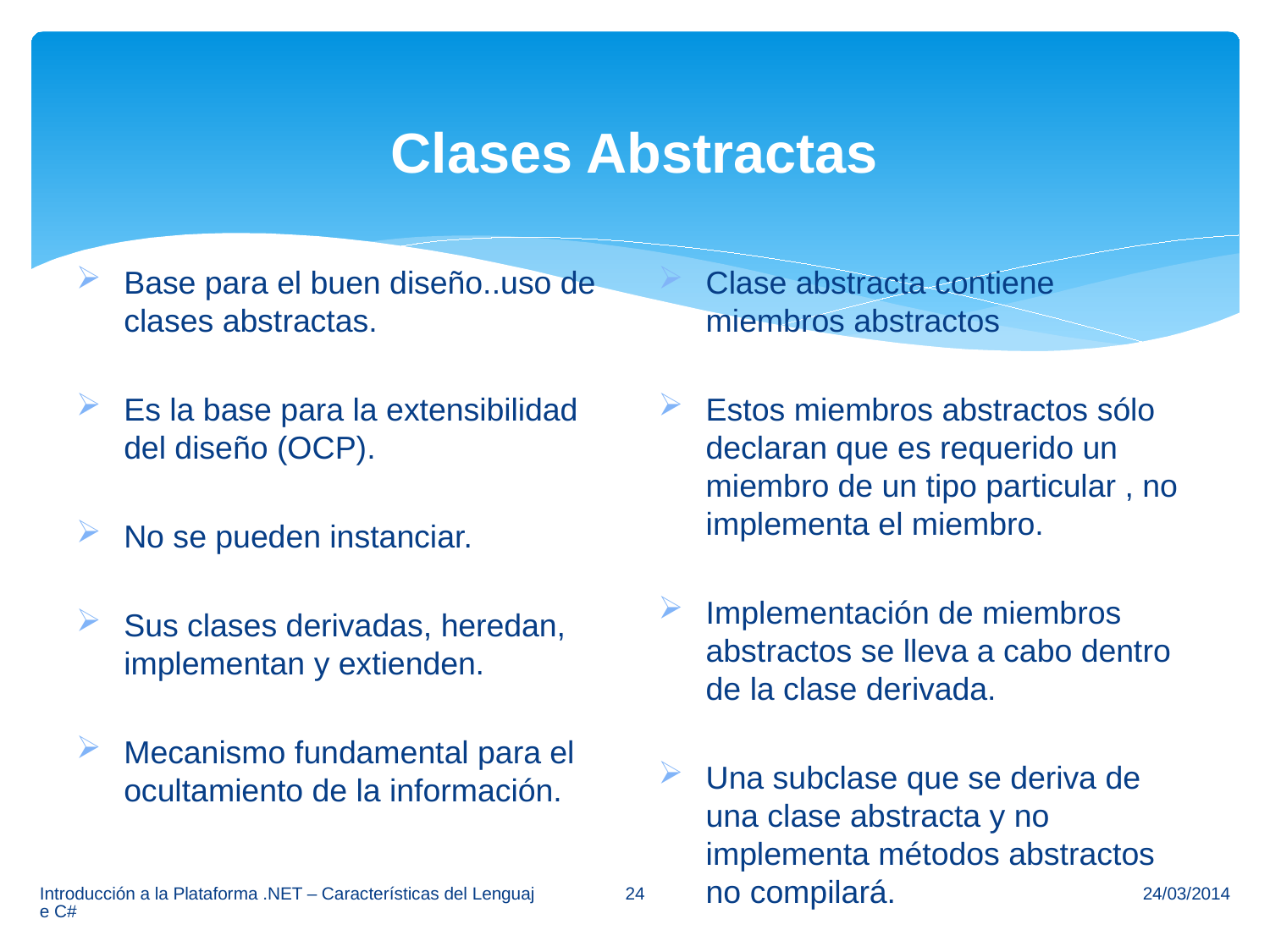

# Clases Abstractas
Base para el buen diseño..uso de clases abstractas.

Es la base para la extensibilidad del diseño (OCP).

No se pueden instanciar.

Sus clases derivadas, heredan, implementan y extienden.

Mecanismo fundamental para el ocultamiento de la información.
Clase abstracta contiene miembros abstractos

Estos miembros abstractos sólo declaran que es requerido un miembro de un tipo particular , no implementa el miembro.

Implementación de miembros abstractos se lleva a cabo dentro de la clase derivada.

Una subclase que se deriva de una clase abstracta y no implementa métodos abstractos no compilará.
24
Introducción a la Plataforma .NET – Características del Lenguaje C#
24/03/2014